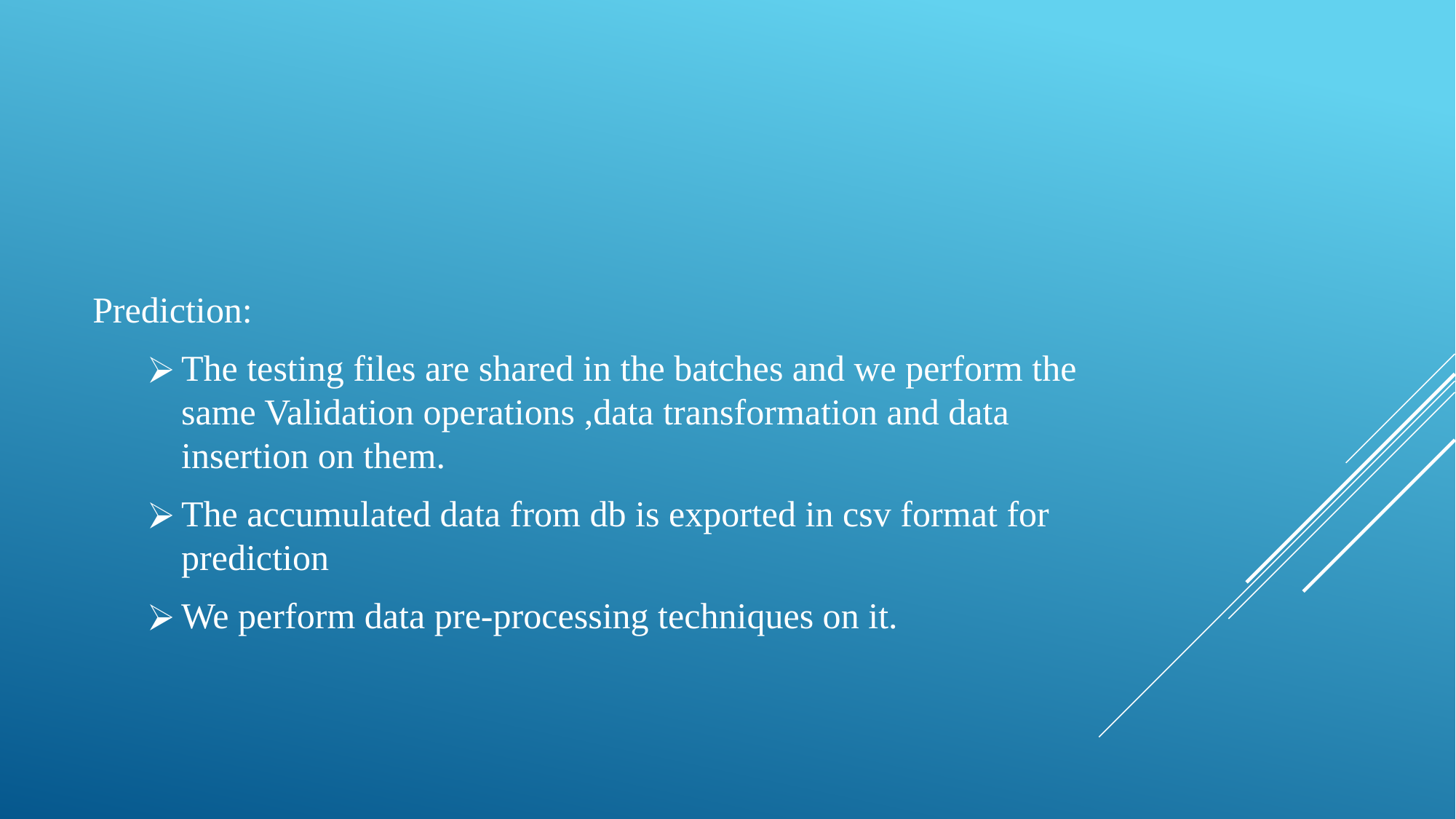

Prediction:
The testing files are shared in the batches and we perform the same Validation operations ,data transformation and data insertion on them.
The accumulated data from db is exported in csv format for  prediction
We perform data pre-processing techniques on it.